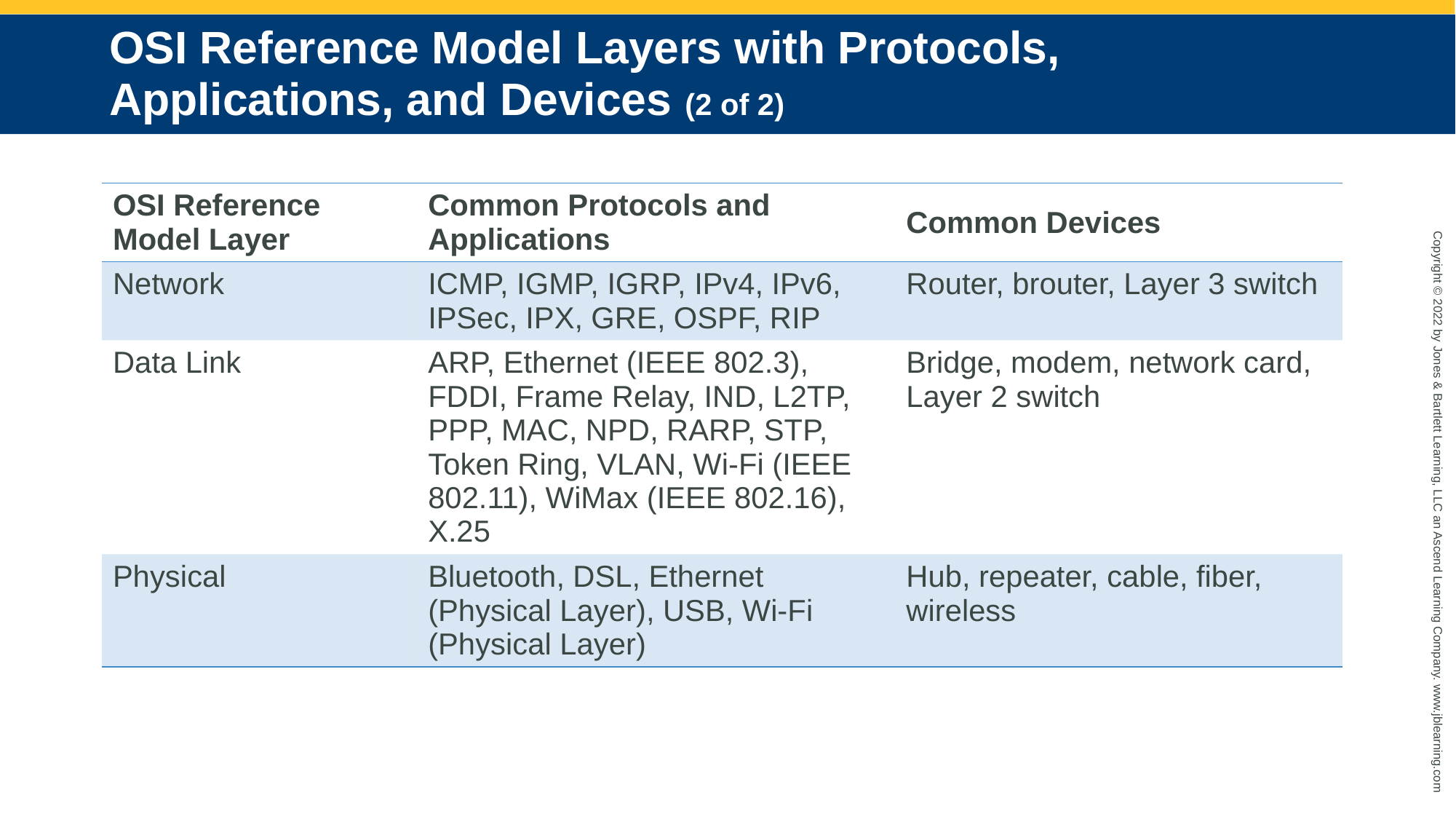

# OSI Reference Model Layers with Protocols, Applications, and Devices (2 of 2)
| OSI Reference Model Layer | Common Protocols and Applications | Common Devices |
| --- | --- | --- |
| Network | ICMP, IGMP, IGRP, IPv4, IPv6, IPSec, IPX, GRE, OSPF, RIP | Router, brouter, Layer 3 switch |
| Data Link | ARP, Ethernet (IEEE 802.3), FDDI, Frame Relay, IND, L2TP, PPP, MAC, NPD, RARP, STP, Token Ring, VLAN, Wi-Fi (IEEE 802.11), WiMax (IEEE 802.16), X.25 | Bridge, modem, network card, Layer 2 switch |
| Physical | Bluetooth, DSL, Ethernet (Physical Layer), USB, Wi-Fi (Physical Layer) | Hub, repeater, cable, fiber, wireless |